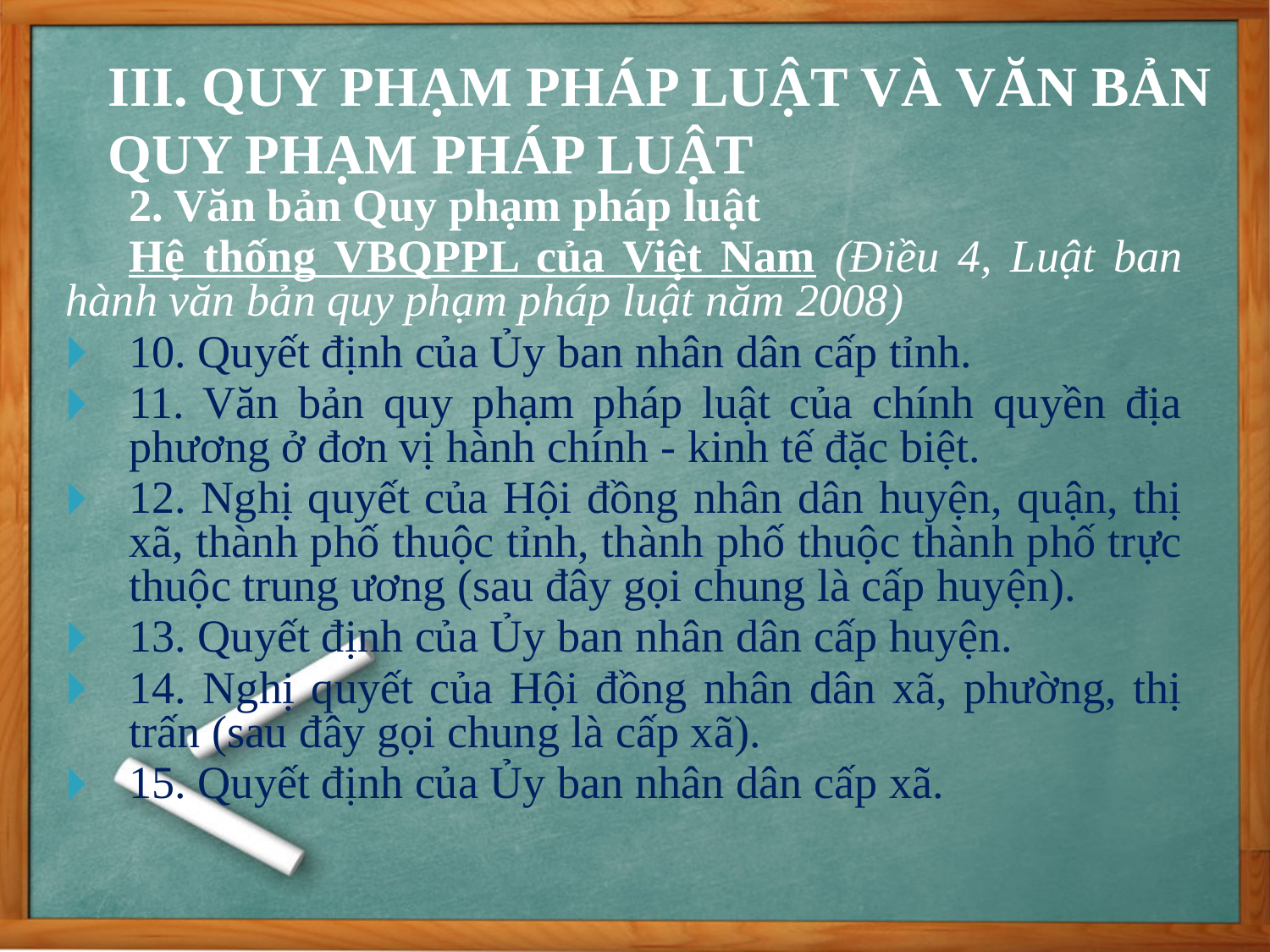

III. QUY PHẠM PHÁP LUẬT VÀ VĂN BẢN QUY PHẠM PHÁP LUẬT
2. Văn bản Quy phạm pháp luật
Hệ thống VBQPPL của Việt Nam (Điều 4, Luật ban hành văn bản quy phạm pháp luật năm 2008)
10. Quyết định của Ủy ban nhân dân cấp tỉnh.
11. Văn bản quy phạm pháp luật của chính quyền địa phương ở đơn vị hành chính - kinh tế đặc biệt.
12. Nghị quyết của Hội đồng nhân dân huyện, quận, thị xã, thành phố thuộc tỉnh, thành phố thuộc thành phố trực thuộc trung ương (sau đây gọi chung là cấp huyện).
13. Quyết định của Ủy ban nhân dân cấp huyện.
14. Nghị quyết của Hội đồng nhân dân xã, phường, thị trấn (sau đây gọi chung là cấp xã).
15. Quyết định của Ủy ban nhân dân cấp xã.